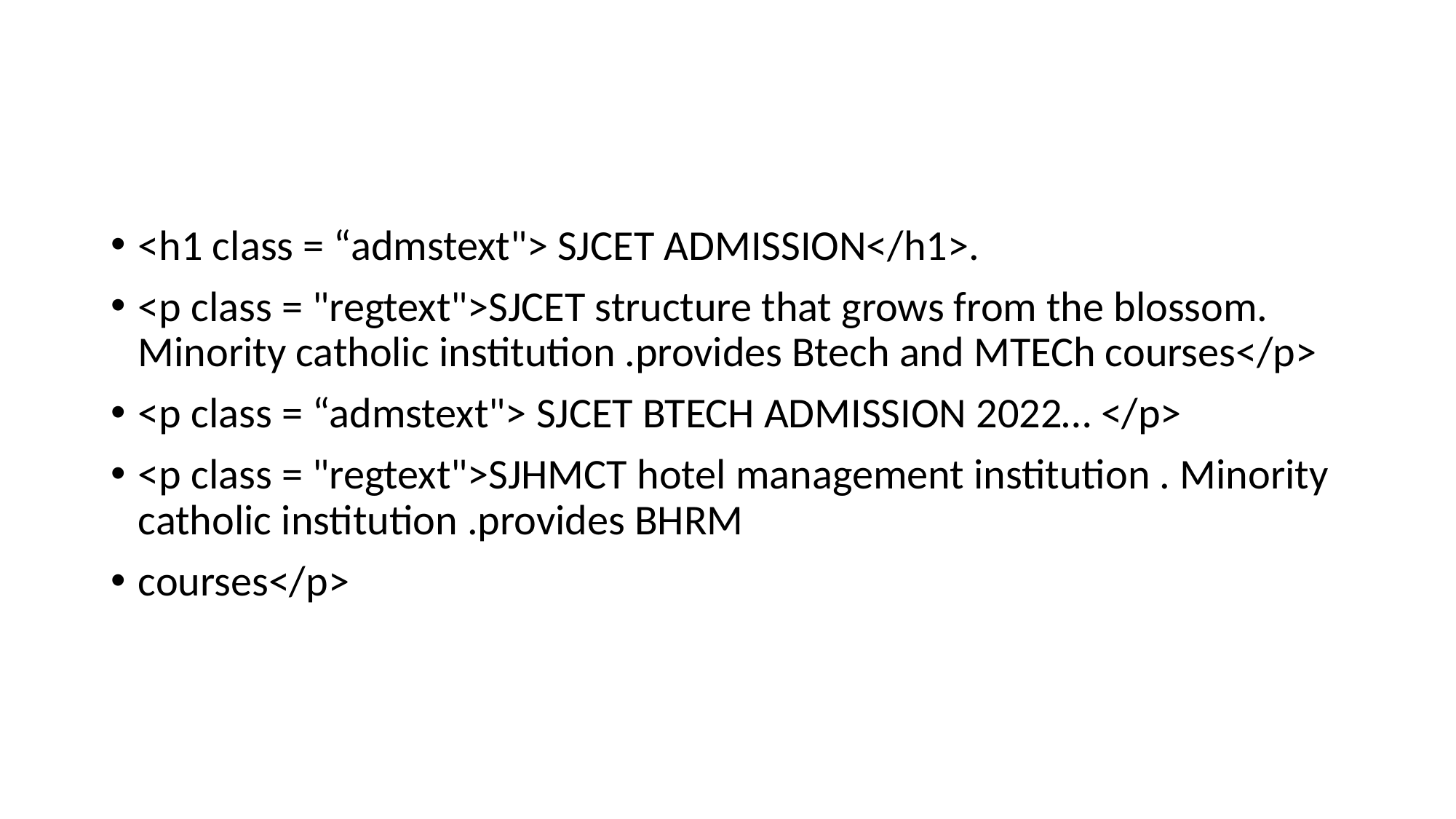

#
<h1 class = “admstext"> SJCET ADMISSION</h1>.
<p class = "regtext">SJCET structure that grows from the blossom. Minority catholic institution .provides Btech and MTECh courses</p>
<p class = “admstext"> SJCET BTECH ADMISSION 2022… </p>
<p class = "regtext">SJHMCT hotel management institution . Minority catholic institution .provides BHRM
courses</p>